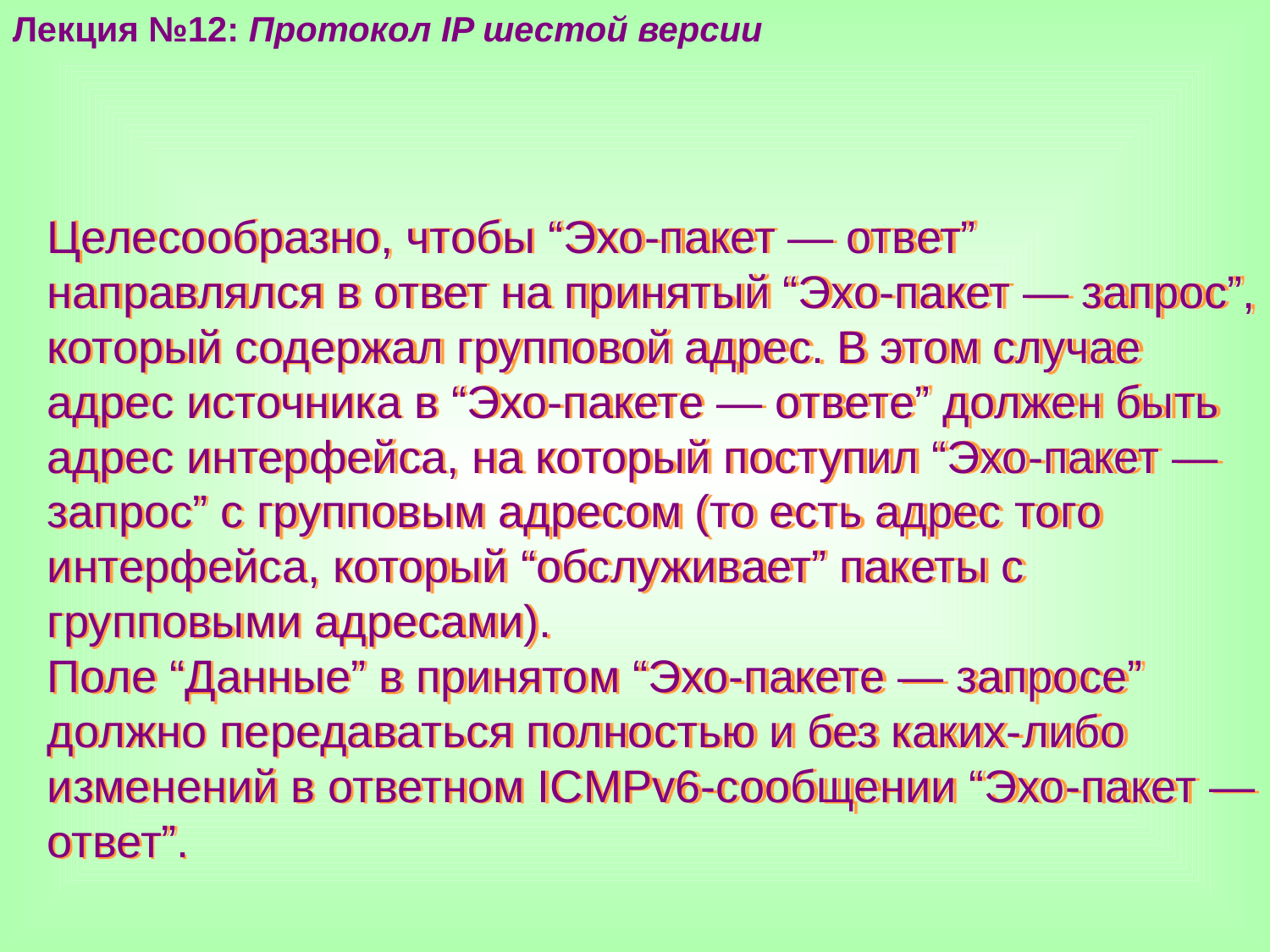

Лекция №12: Протокол IP шестой версии
Целесообразно, чтобы “Эхо-пакет — ответ” направлялся в ответ на принятый “Эхо-пакет — запрос”, который содержал групповой адрес. В этом случае адрес источника в “Эхо-пакете — ответе” должен быть адрес интерфейса, на который поступил “Эхо-пакет — запрос” с групповым адресом (то есть адрес того интерфейса, который “обслуживает” пакеты с групповыми адресами).
Поле “Данные” в принятом “Эхо-пакете — запросе” должно передаваться полностью и без каких-либо изменений в ответном ICMPv6-сообщении “Эхо-пакет — ответ”.